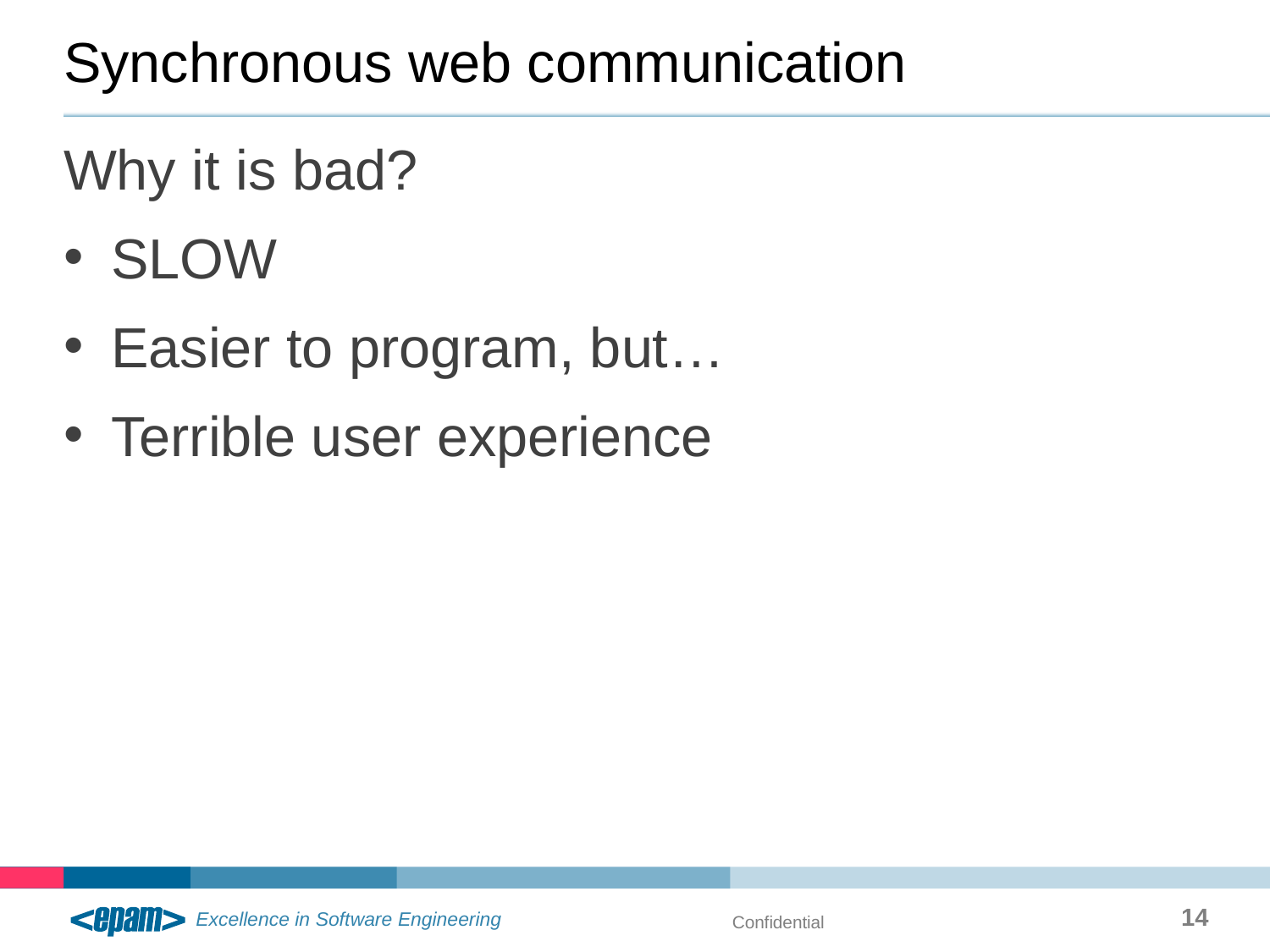

# Synchronous web communication
Why it is bad?
SLOW
Easier to program, but…
Terrible user experience
14
Confidential